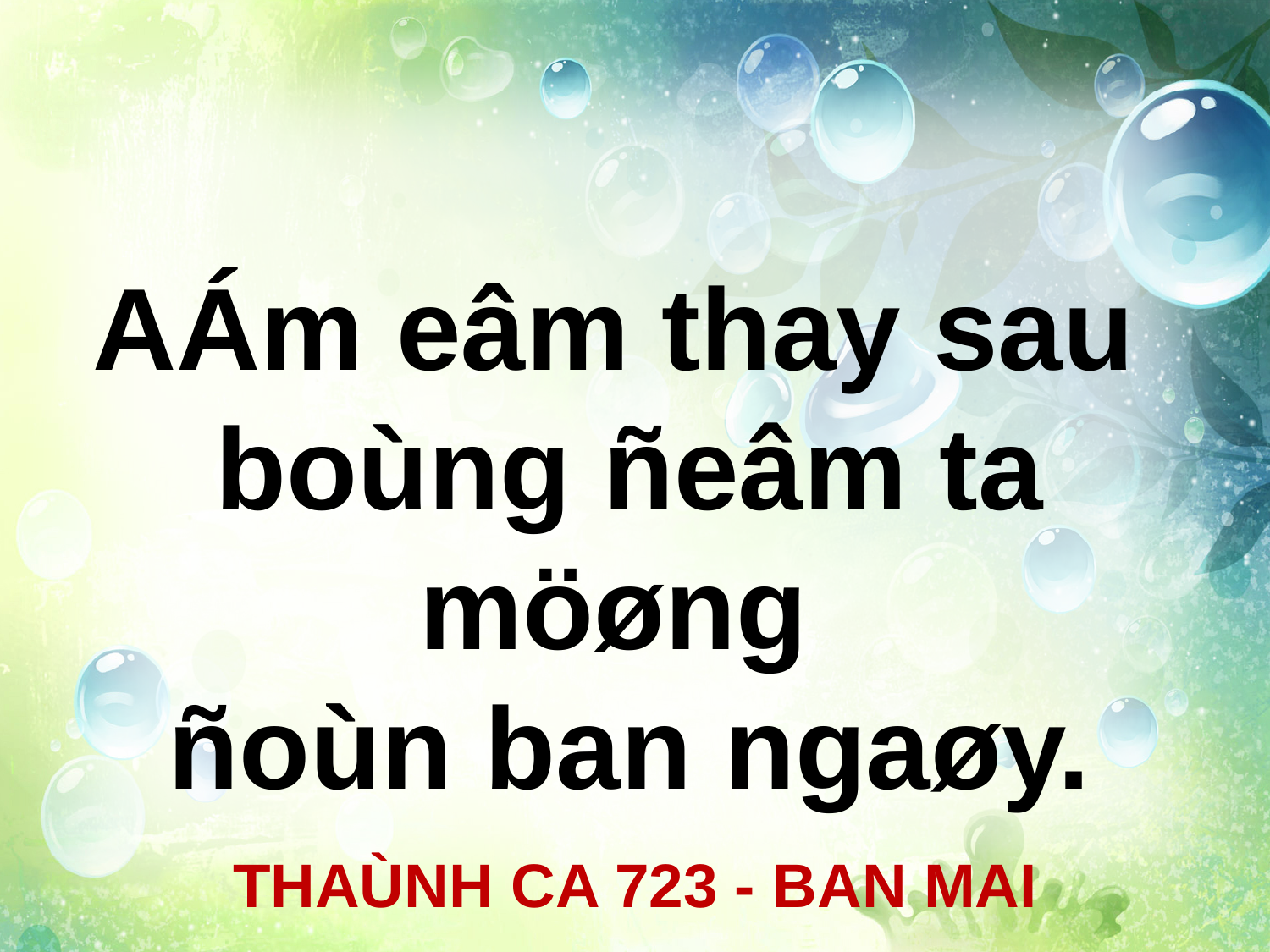

AÁm eâm thay sau
boùng ñeâm ta möøng
ñoùn ban ngaøy.
THAÙNH CA 723 - BAN MAI